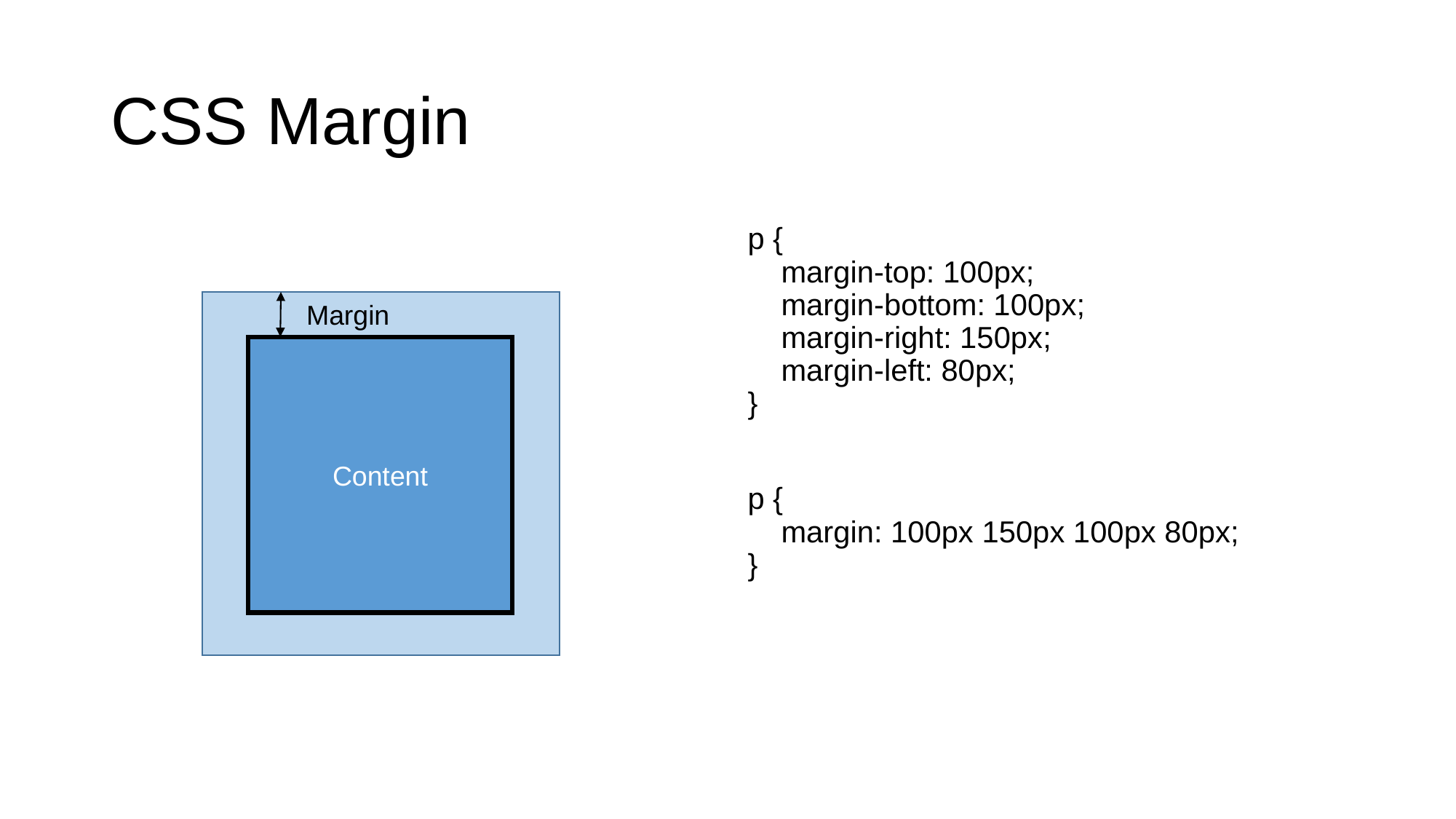

# CSS Margin
p {
    margin-top: 100px;
    margin-bottom: 100px;
    margin-right: 150px;
    margin-left: 80px;
}

p {
    margin: 100px 150px 100px 80px;
}
a,
Margin
Content